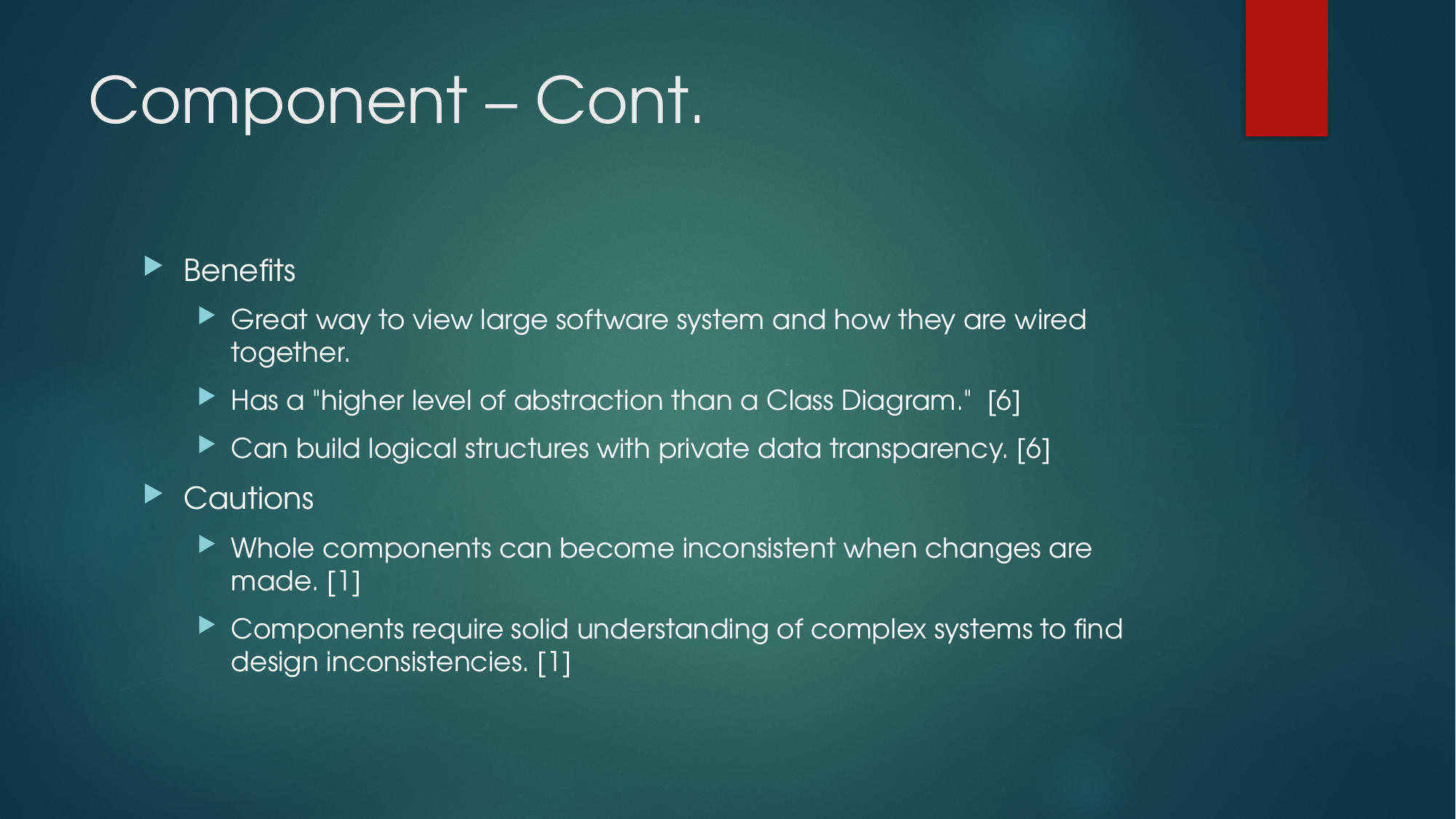

# Component – Cont.
Benefits
Great way to view large software system and how they are wired together.
Has a "higher level of abstraction than a Class Diagram."  [6]
Can build logical structures with private data transparency. [6]
Cautions
Whole components can become inconsistent when changes are made. [1]
Components require solid understanding of complex systems to find design inconsistencies. [1]